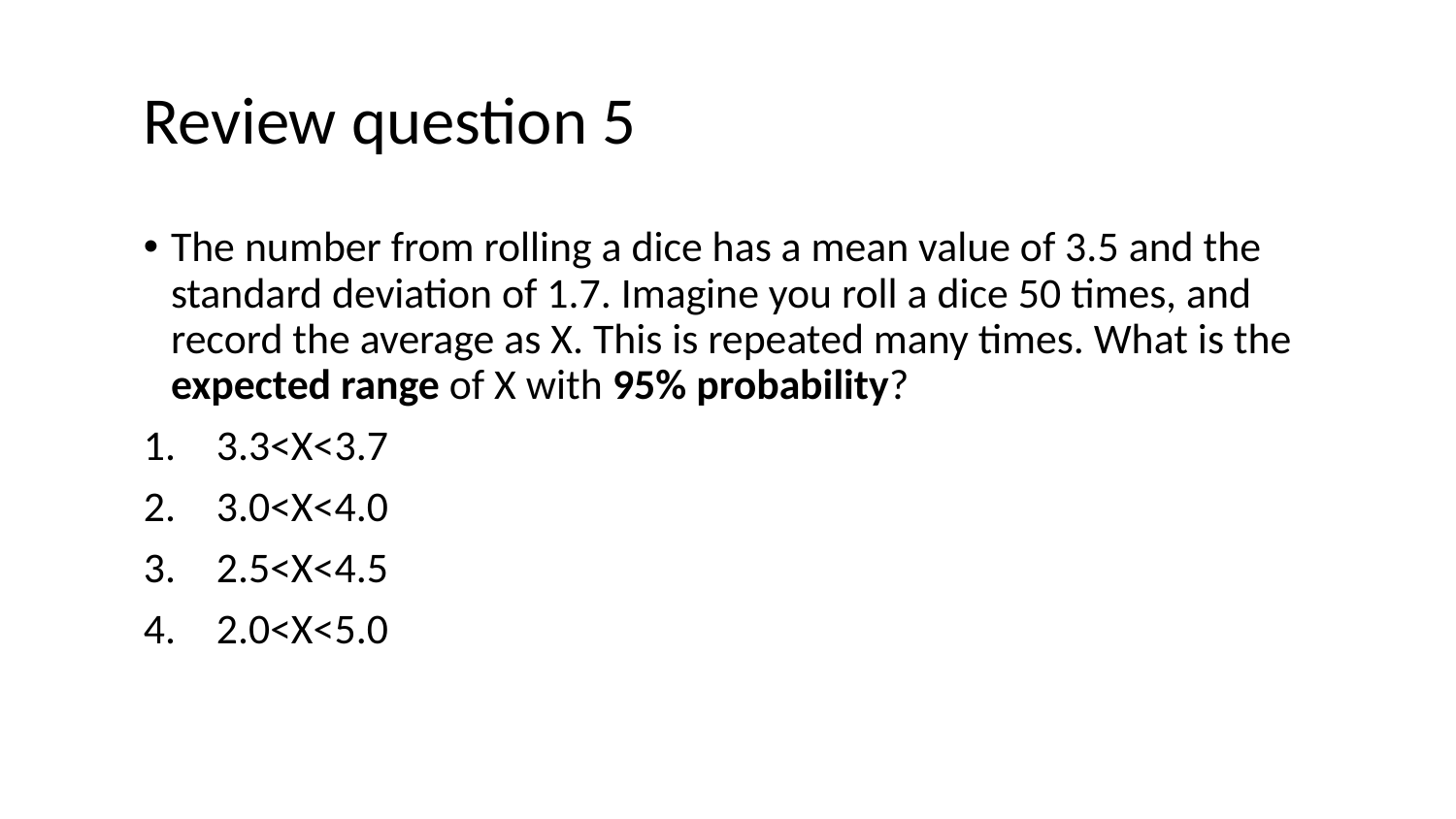

# Review question 5
The number from rolling a dice has a mean value of 3.5 and the standard deviation of 1.7. Imagine you roll a dice 50 times, and record the average as X. This is repeated many times. What is the expected range of X with 95% probability?
3.3<X<3.7
3.0<X<4.0
2.5<X<4.5
2.0<X<5.0